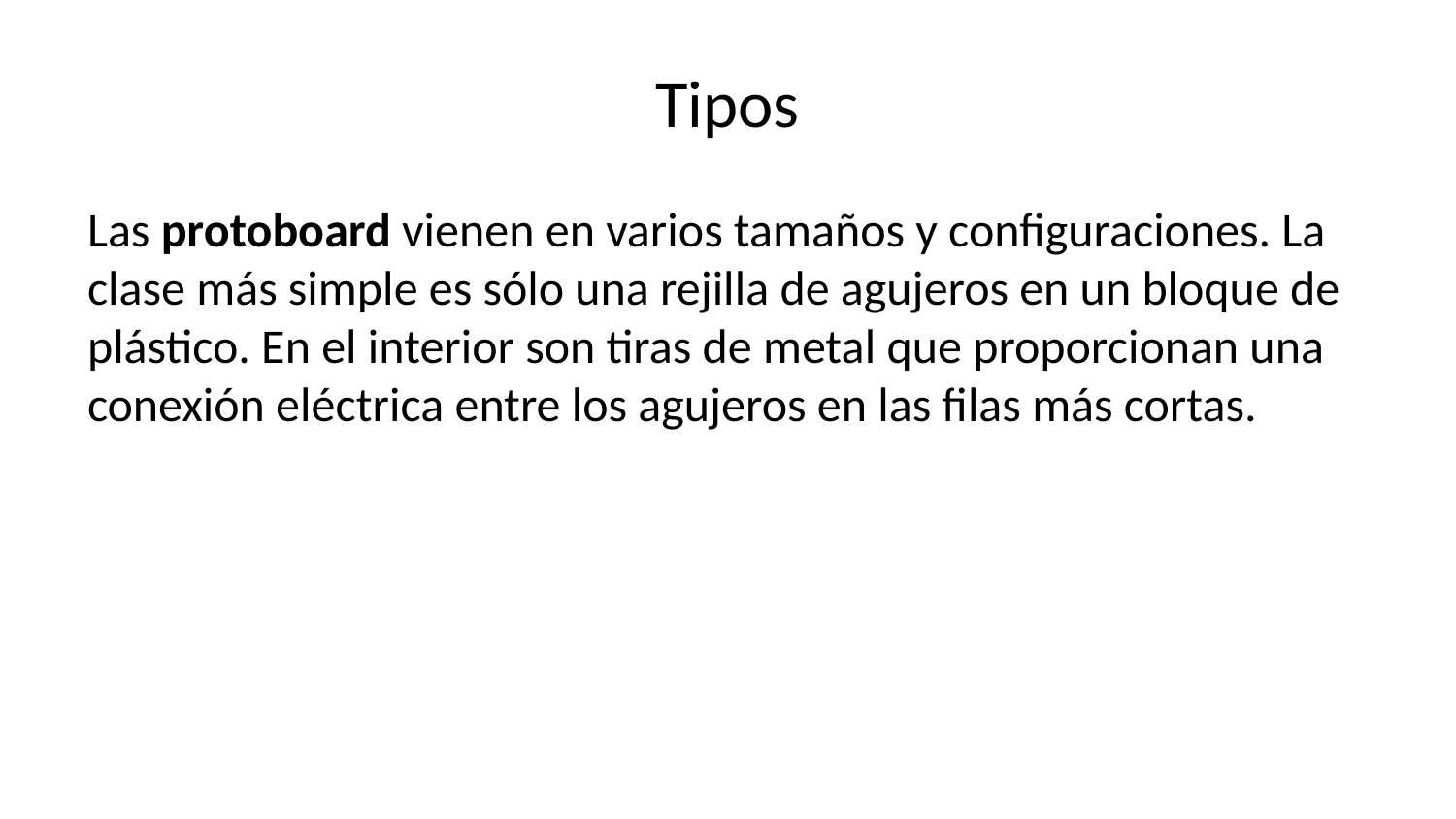

# Tipos
Las protoboard vienen en varios tamaños y configuraciones. La clase más simple es sólo una rejilla de agujeros en un bloque de plástico. En el interior son tiras de metal que proporcionan una conexión eléctrica entre los agujeros en las filas más cortas.